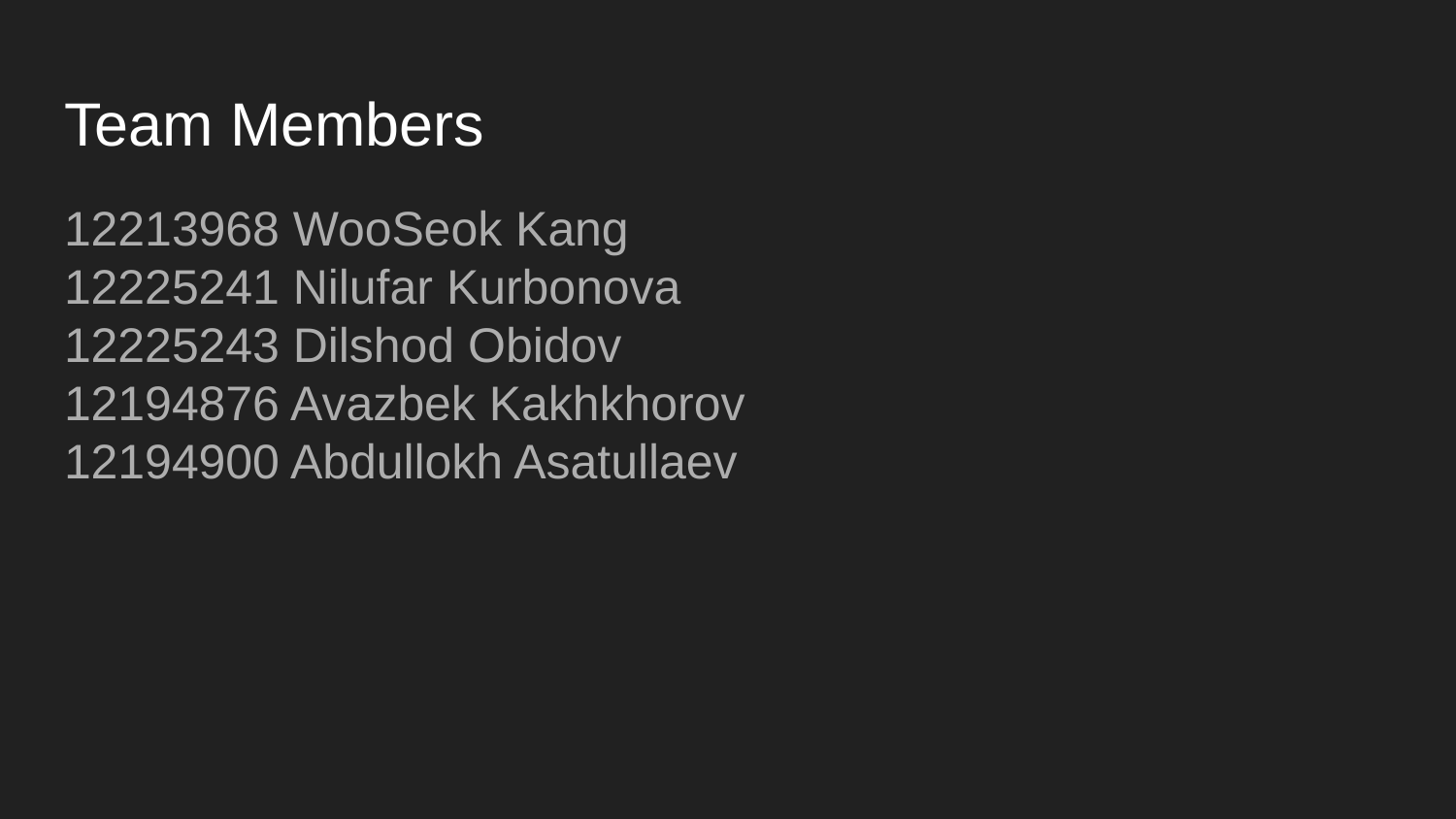

# Team Members
12213968 WooSeok Kang
12225241 Nilufar Kurbonova
12225243 Dilshod Obidov
12194876 Avazbek Kakhkhorov
12194900 Abdullokh Asatullaev